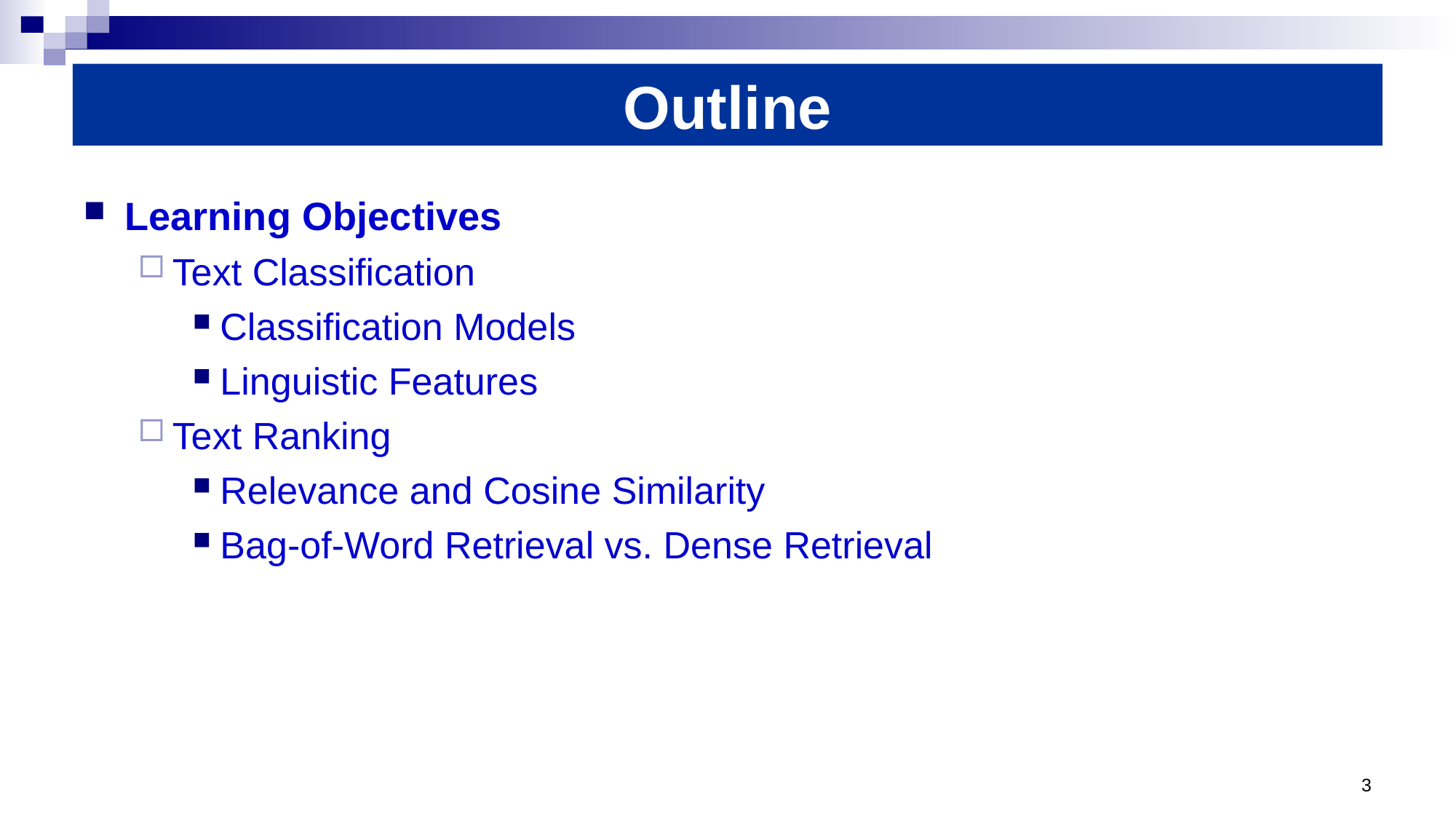

# Outline
Learning Objectives
Text Classification
Classification Models
Linguistic Features
Text Ranking
Relevance and Cosine Similarity
Bag-of-Word Retrieval vs. Dense Retrieval
3